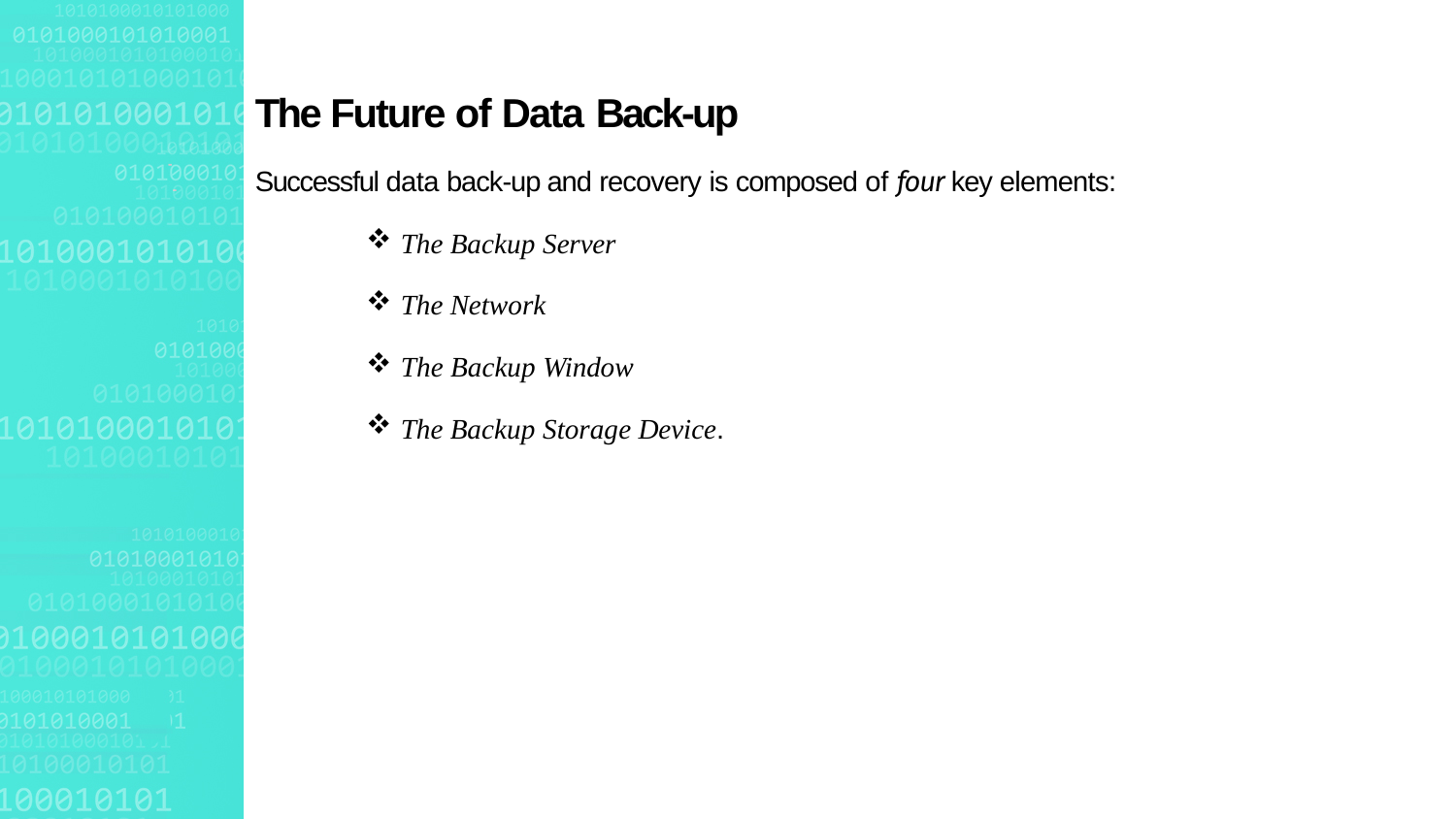

The Future of Data Back-up
Successful data back-up and recovery is composed of four key elements:
The Backup Server
The Network
The Backup Window
The Backup Storage Device.